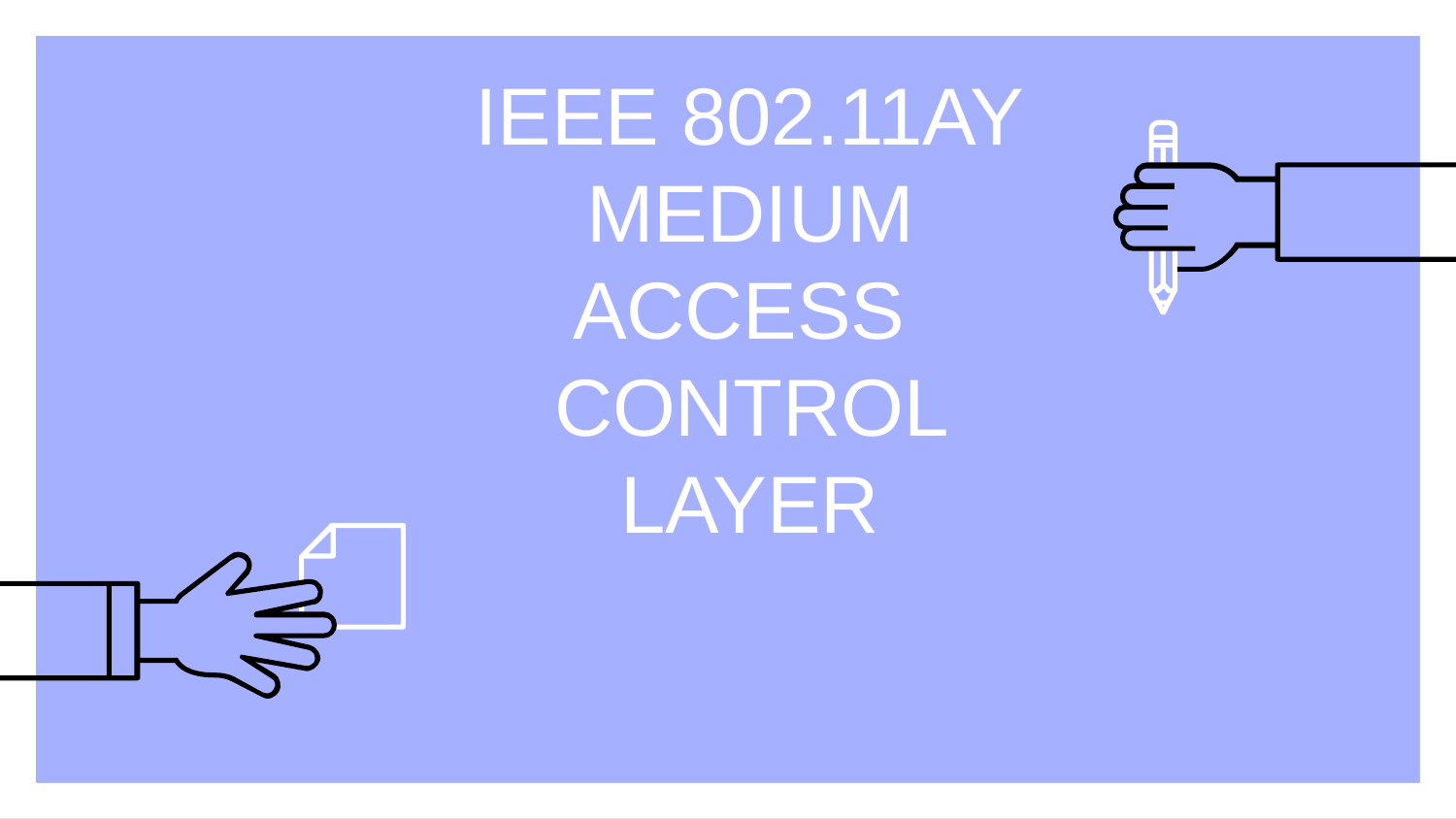

# IEEE 802.11AY MEDIUM ACCESS CONTROL LAYER